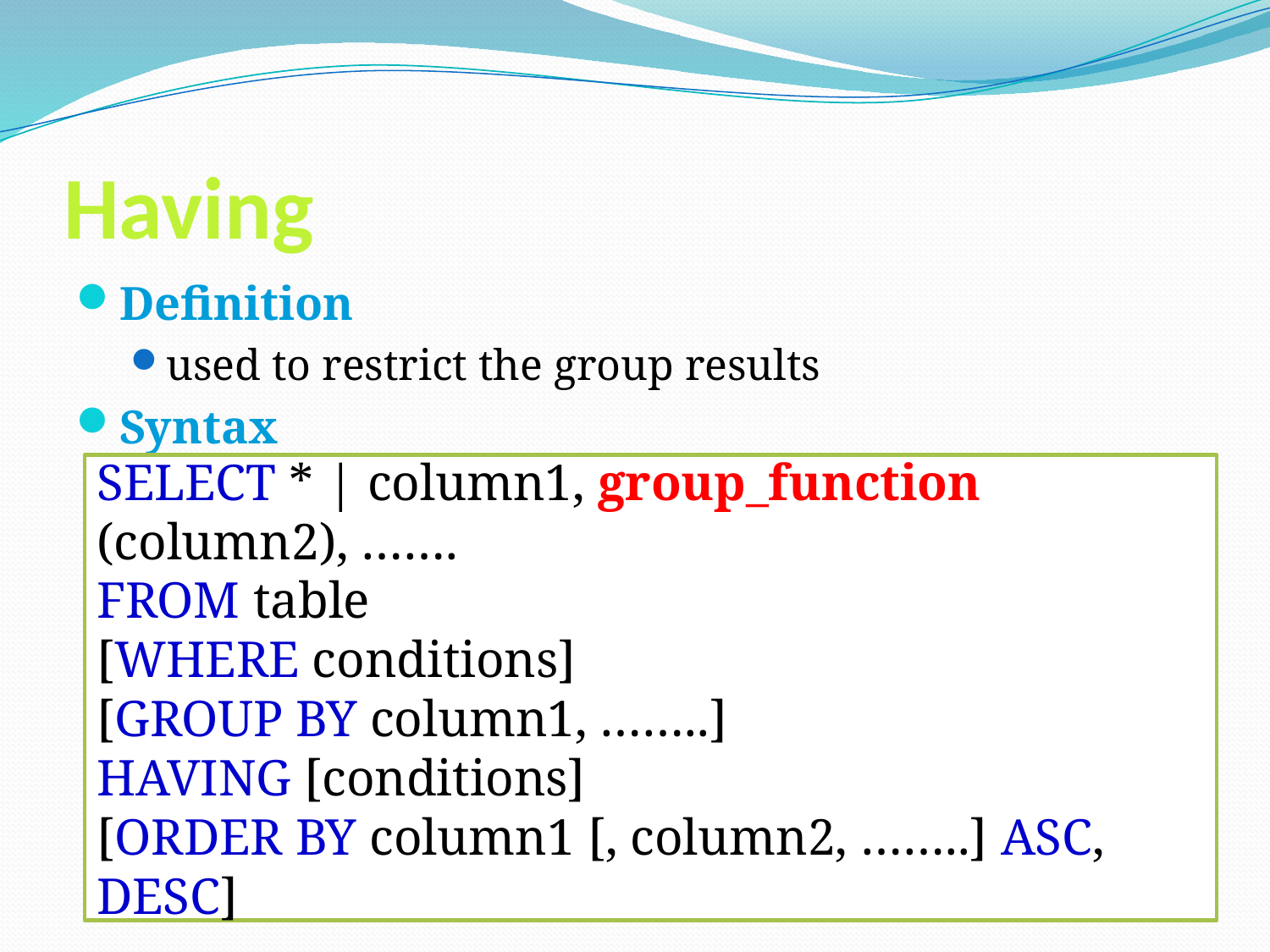

# Having
Definition
used to restrict the group results
Syntax
SELECT * | column1, group_function (column2), …….
FROM table
[WHERE conditions]
[GROUP BY column1, ……..]
HAVING [conditions]
[ORDER BY column1 [, column2, ……..] ASC, DESC]